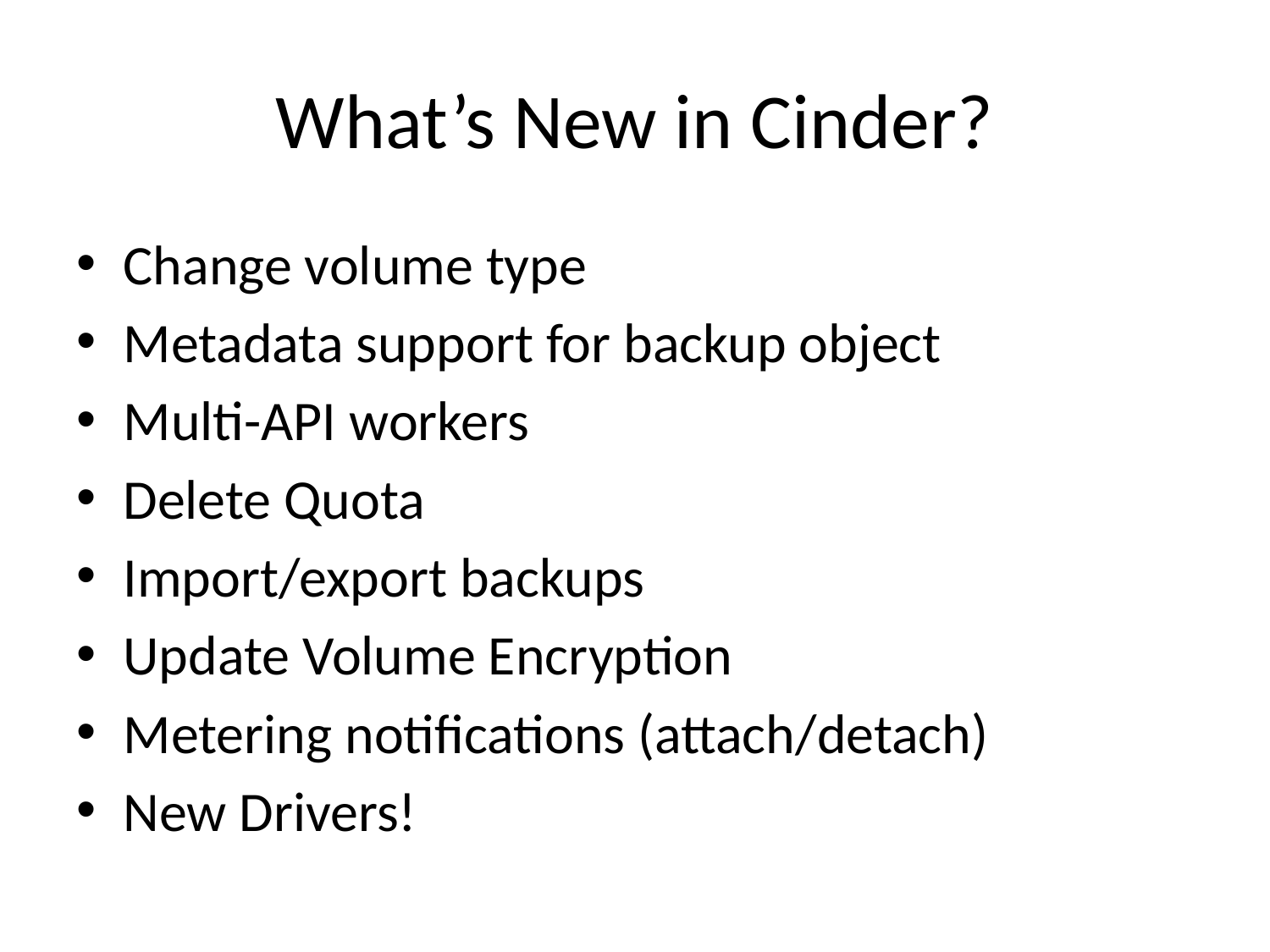

# What’s New in Cinder?
Change volume type
Metadata support for backup object
Multi-API workers
Delete Quota
Import/export backups
Update Volume Encryption
Metering notifications (attach/detach)
New Drivers!